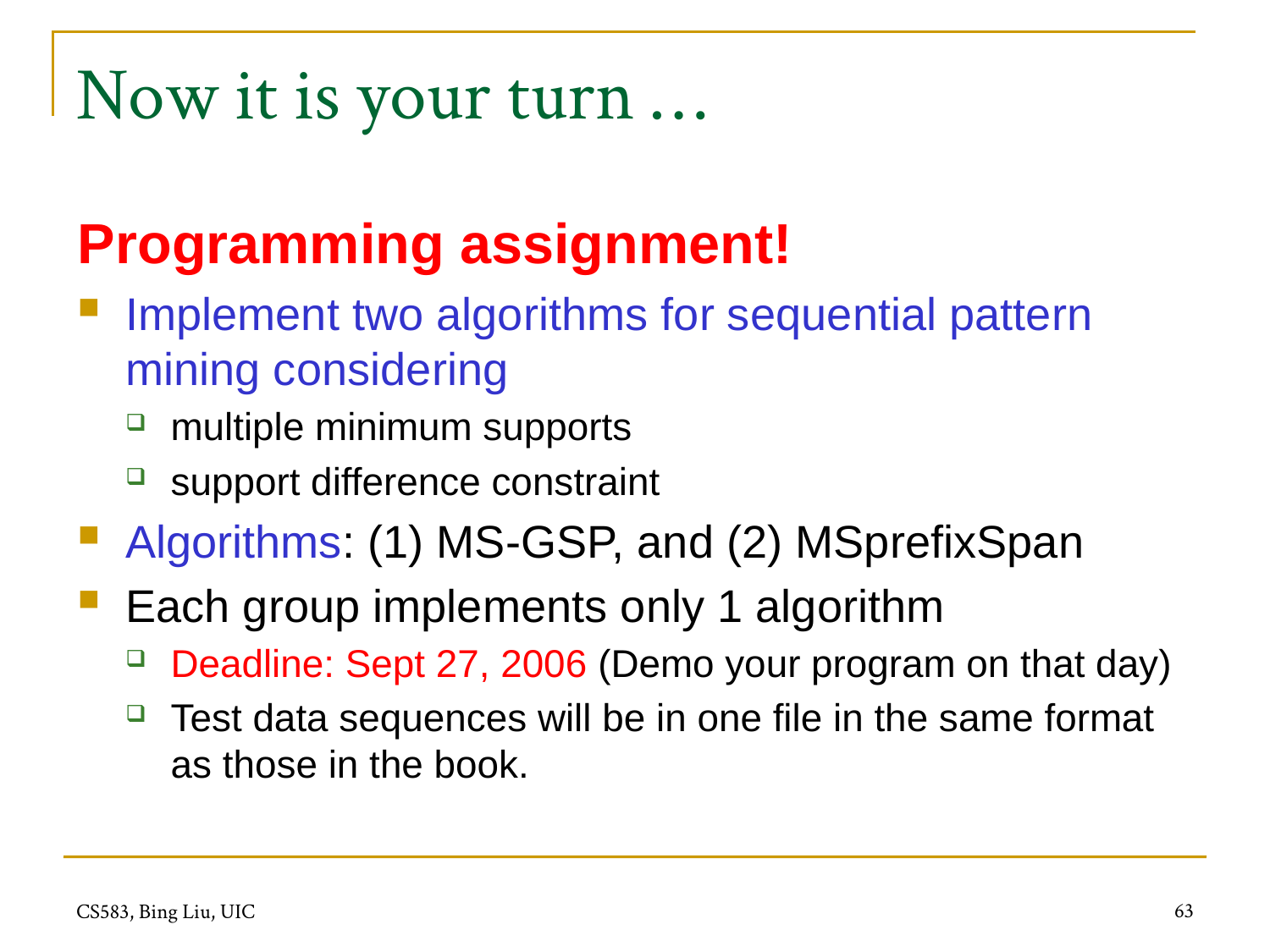

# Now it is your turn …
Programming assignment!
Implement two algorithms for sequential pattern mining considering
multiple minimum supports
support difference constraint
Algorithms: (1) MS-GSP, and (2) MSprefixSpan
Each group implements only 1 algorithm
Deadline: Sept 27, 2006 (Demo your program on that day)
Test data sequences will be in one file in the same format as those in the book.
63
CS583, Bing Liu, UIC